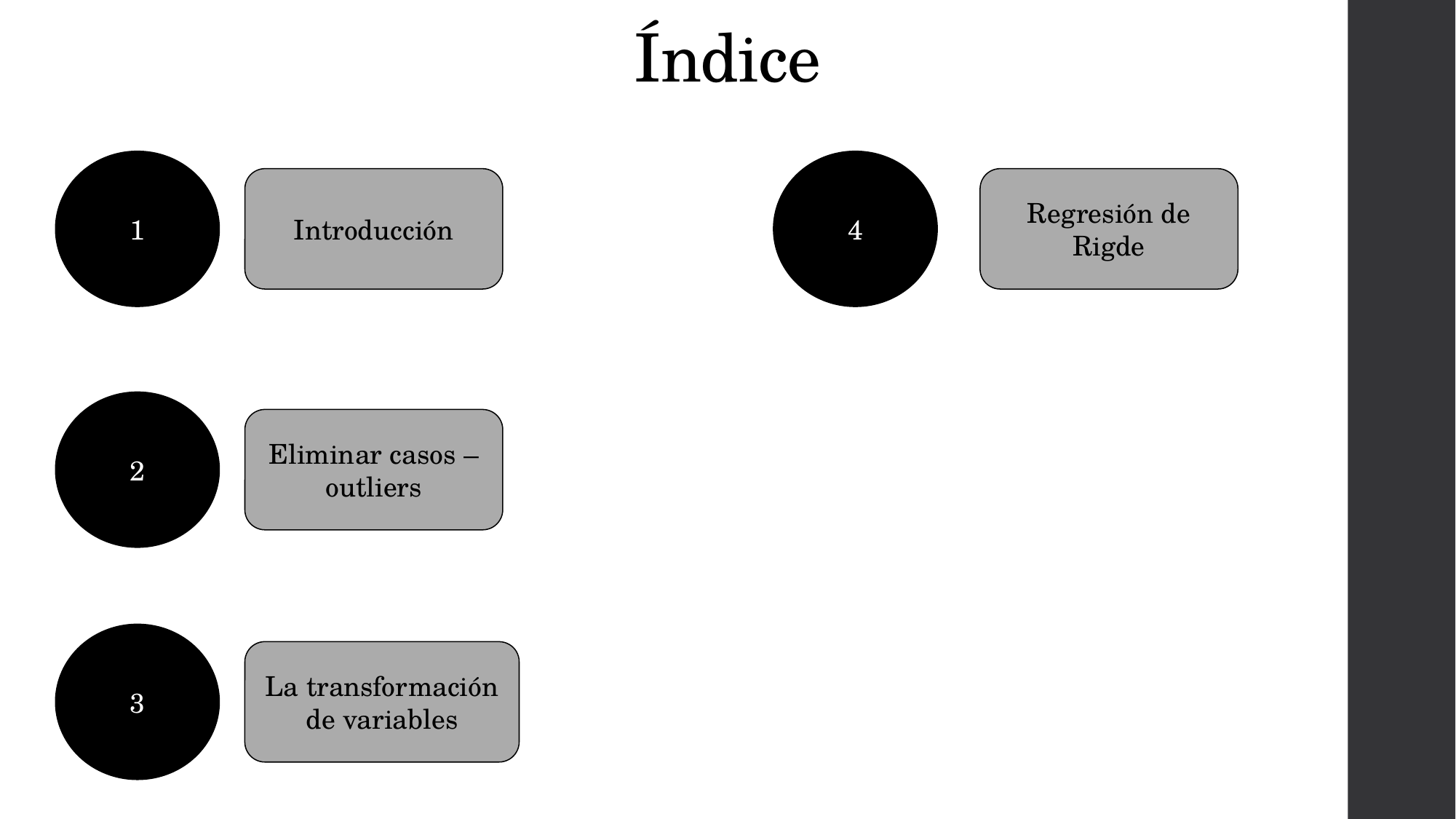

# Índice
1
4
Introducción
Regresión de Rigde
2
Eliminar casos – outliers
3
La transformación de variables